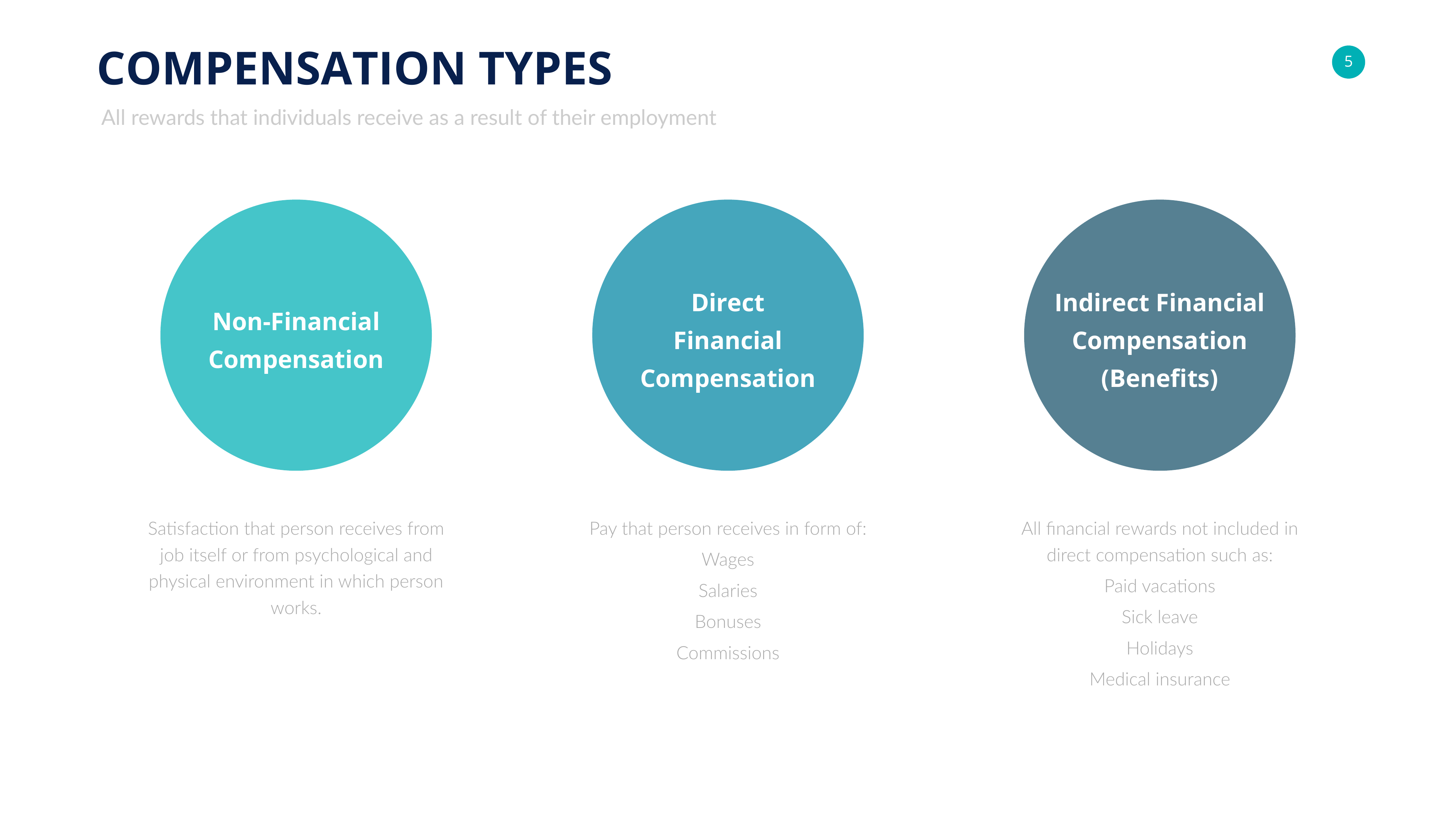

COMPENSATION TYPES
All rewards that individuals receive as a result of their employment

Direct
Financial
Compensation
Indirect Financial
Compensation
(Benefits)
Non-Financial
Compensation
Satisfaction that person receives from job itself or from psychological and physical environment in which person works.
Pay that person receives in form of:
Wages
Salaries
Bonuses
Commissions
All financial rewards not included in direct compensation such as:
Paid vacations
Sick leave
Holidays
Medical insurance